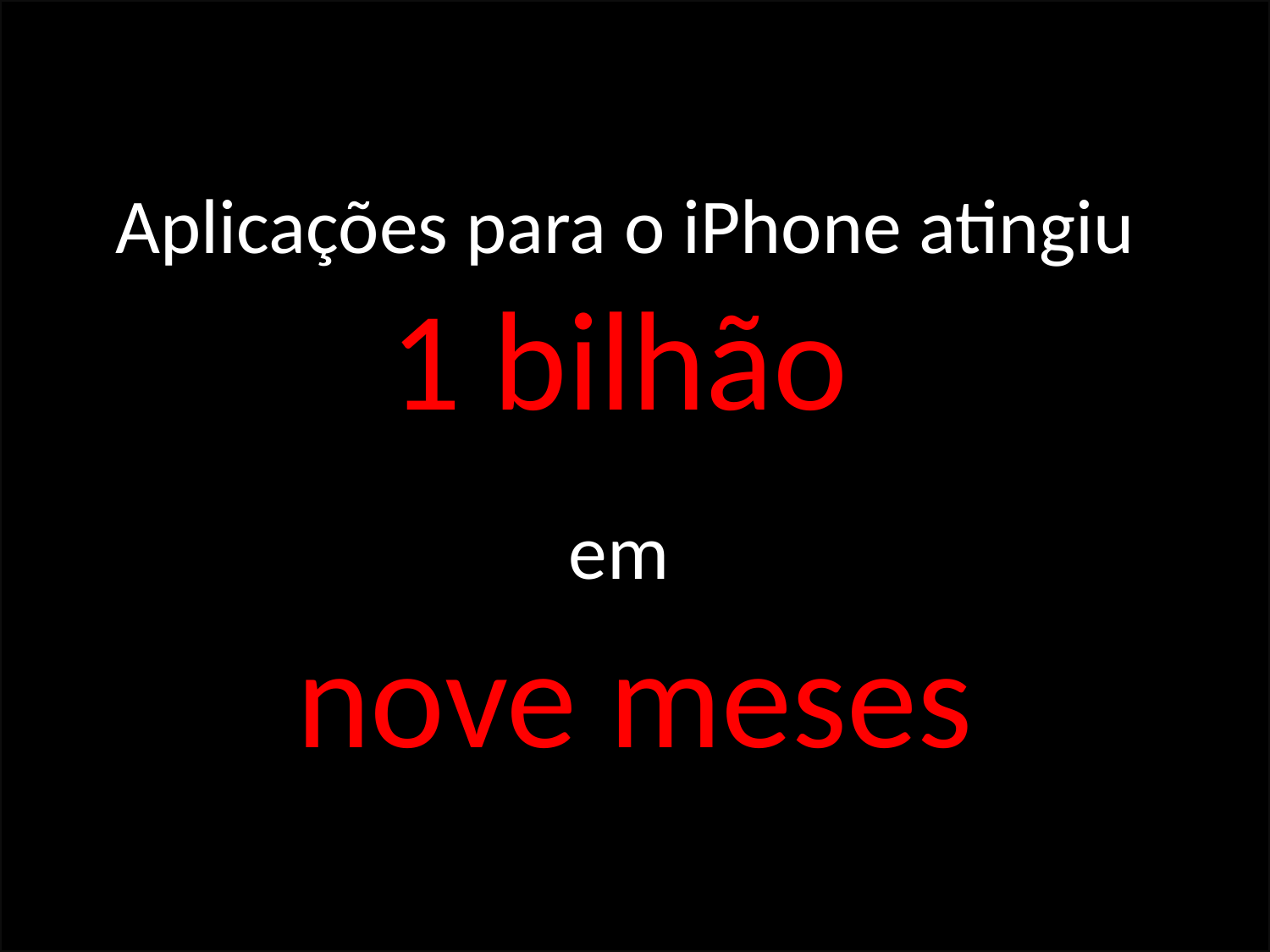

Aplicações para o iPhone atingiu
1 bilhão
em
nove meses
#